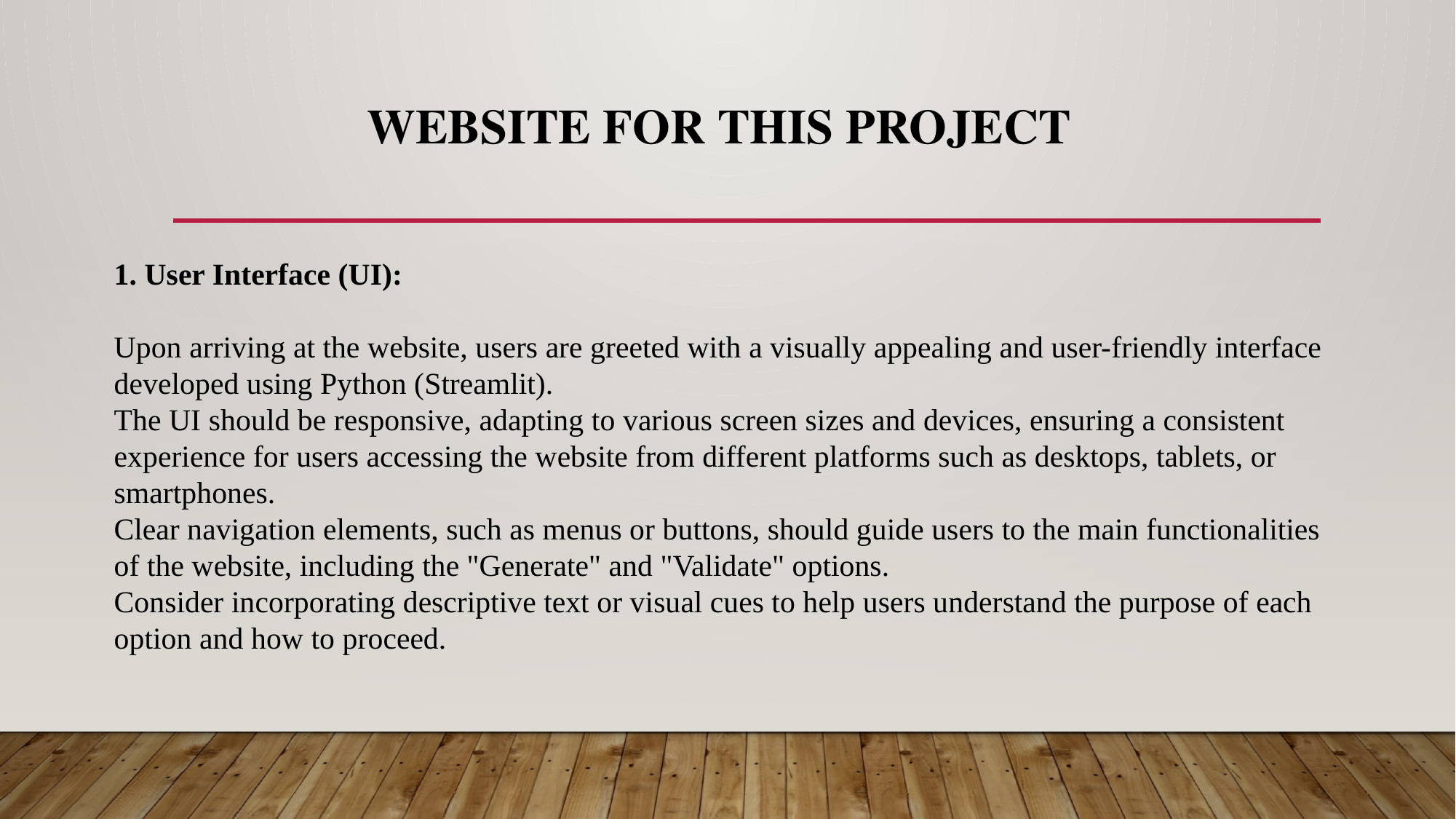

# WEBSITE FOR THIS PROJECT
1. User Interface (UI):

Upon arriving at the website, users are greeted with a visually appealing and user-friendly interface developed using Python (Streamlit).
The UI should be responsive, adapting to various screen sizes and devices, ensuring a consistent experience for users accessing the website from different platforms such as desktops, tablets, or smartphones.
Clear navigation elements, such as menus or buttons, should guide users to the main functionalities of the website, including the "Generate" and "Validate" options.
Consider incorporating descriptive text or visual cues to help users understand the purpose of each option and how to proceed.